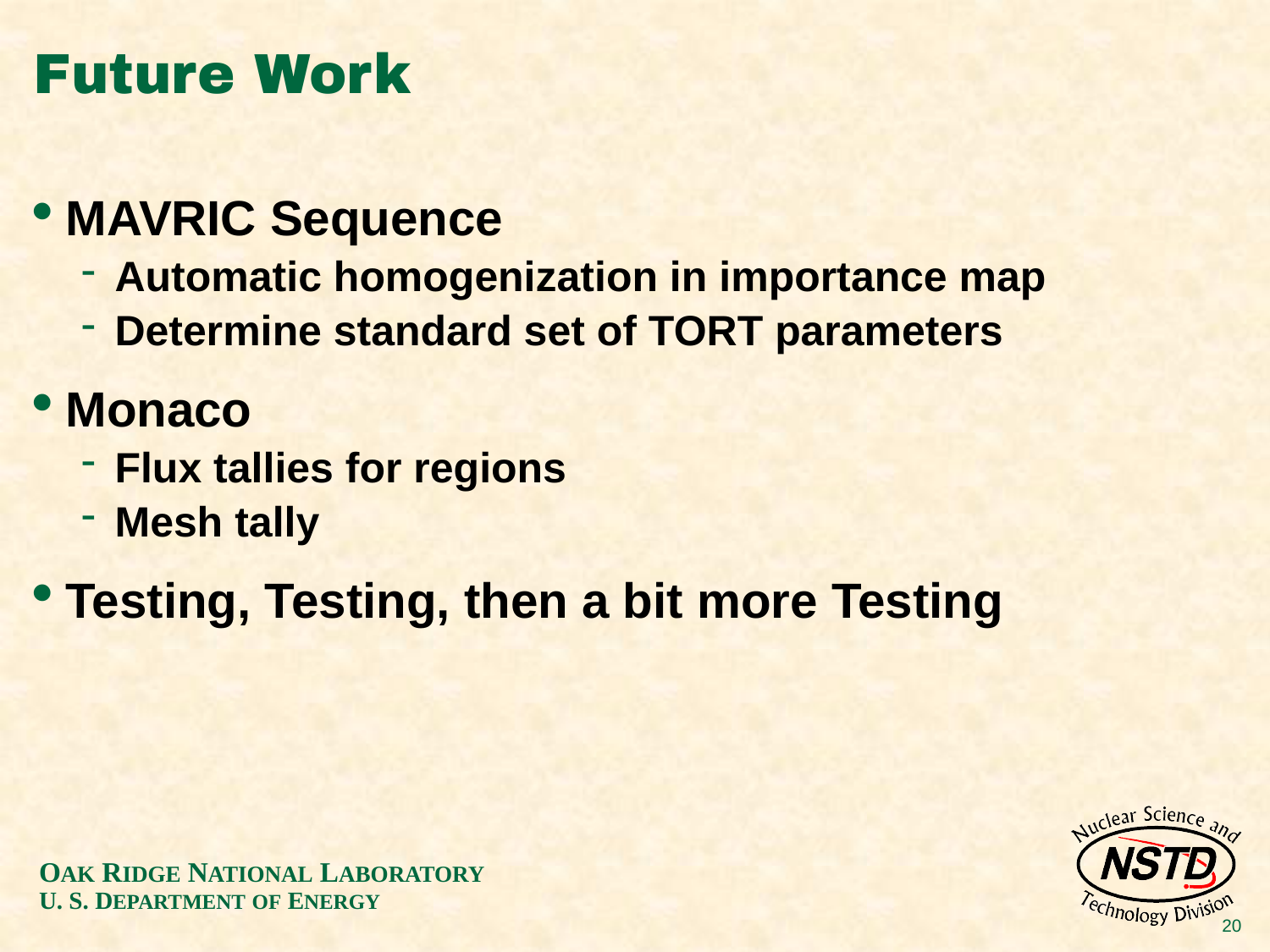

# Future Work
MAVRIC Sequence
Automatic homogenization in importance map
Determine standard set of TORT parameters
Monaco
Flux tallies for regions
Mesh tally
Testing, Testing, then a bit more Testing
20